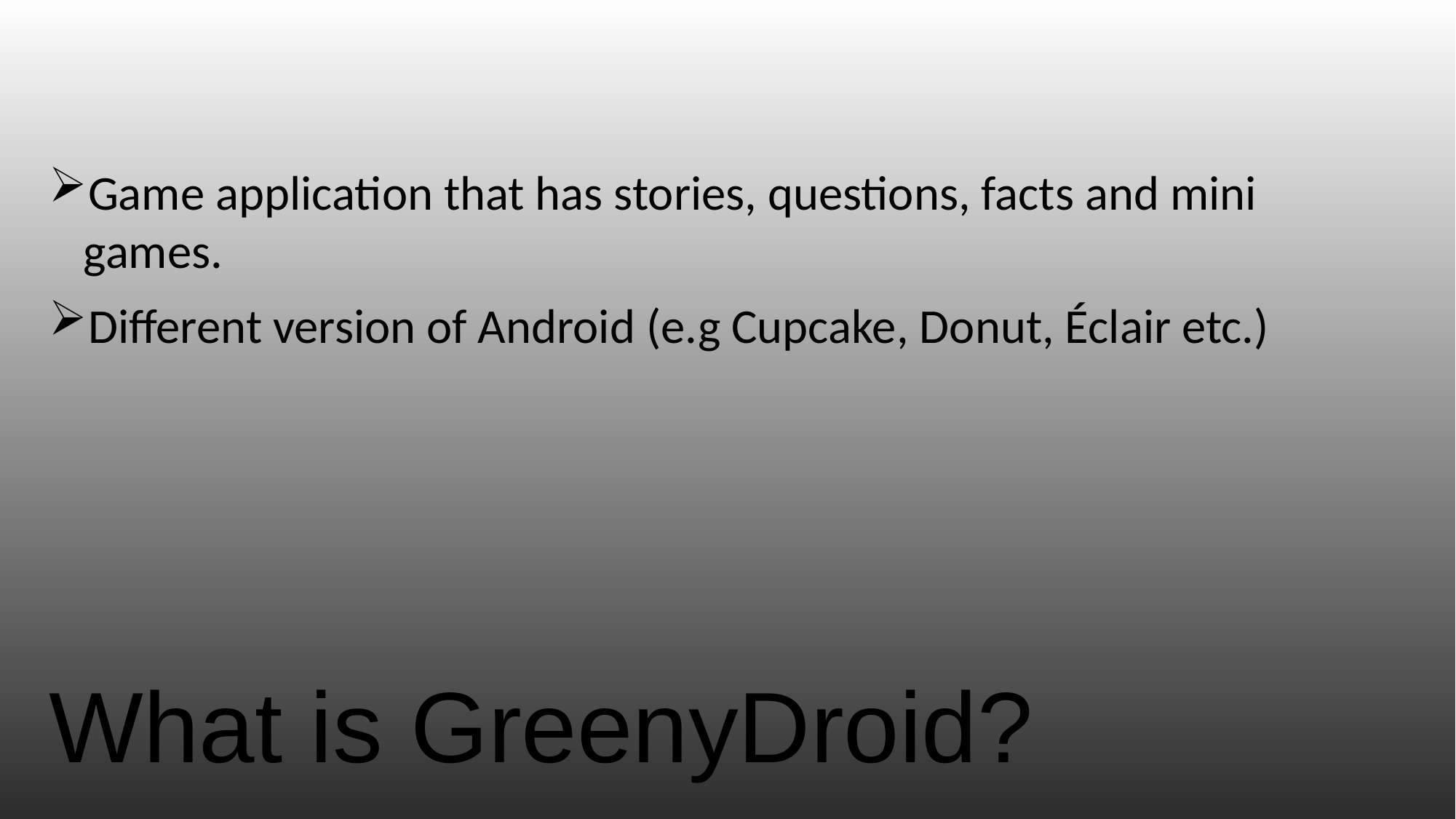

Game application that has stories, questions, facts and mini games.
Different version of Android (e.g Cupcake, Donut, Éclair etc.)
What is GreenyDroid?